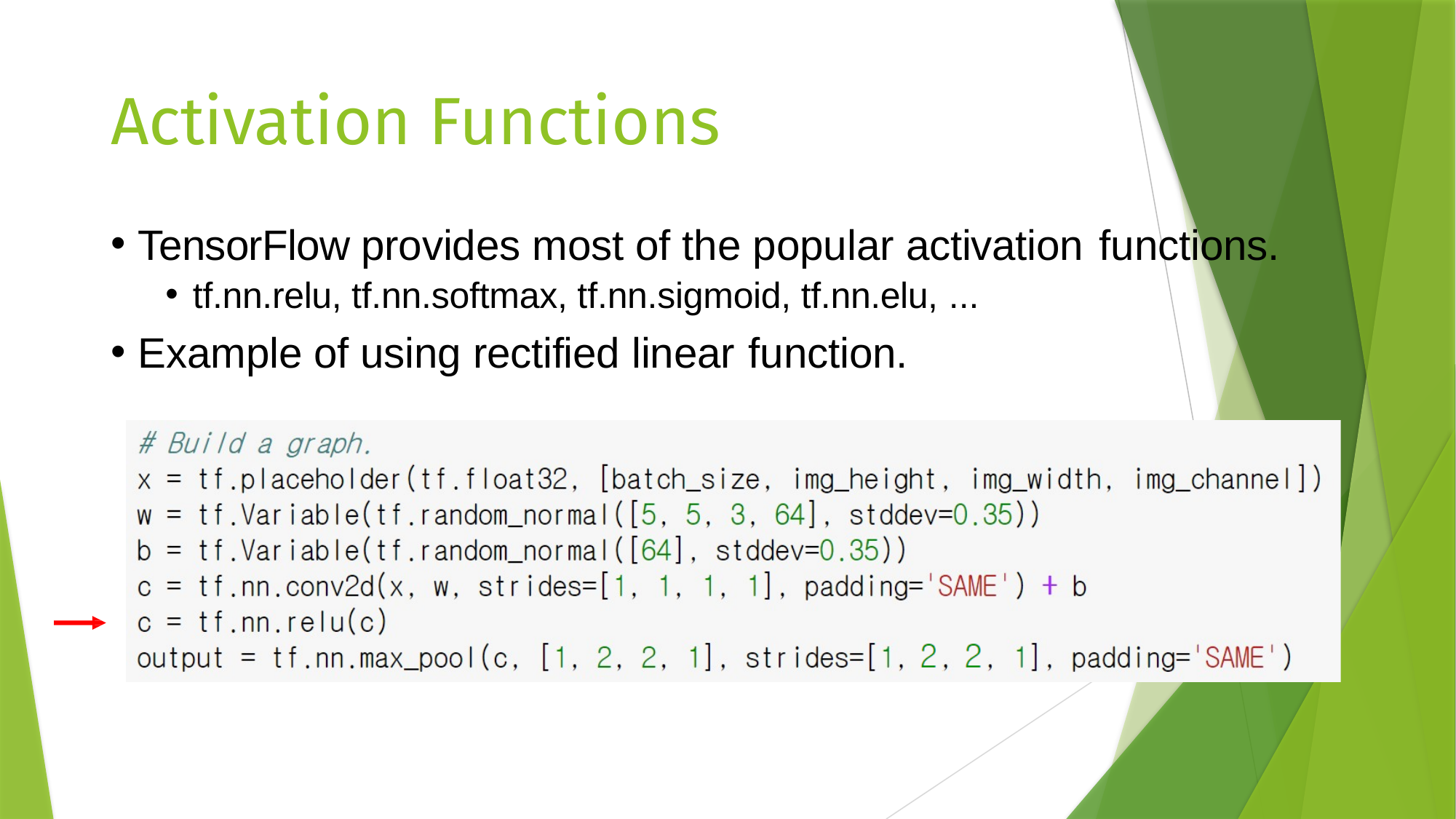

# Activation Functions
TensorFlow provides most of the popular activation functions.
tf.nn.relu, tf.nn.softmax, tf.nn.sigmoid, tf.nn.elu, ...
Example of using rectified linear function.